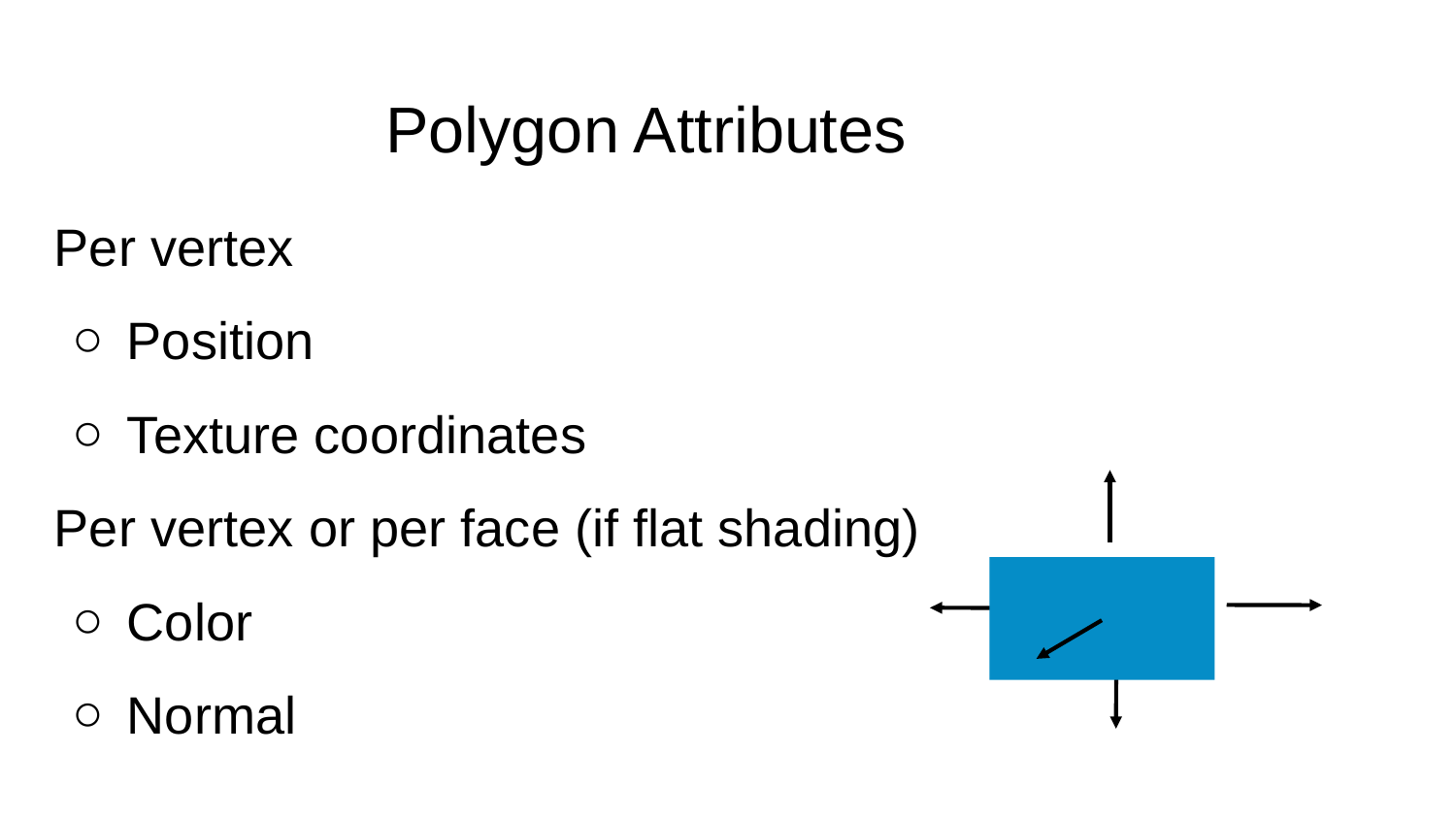

# Polygon Attributes
Per vertex
Position
Texture coordinates
Per vertex or per face (if flat shading)
Color
Normal